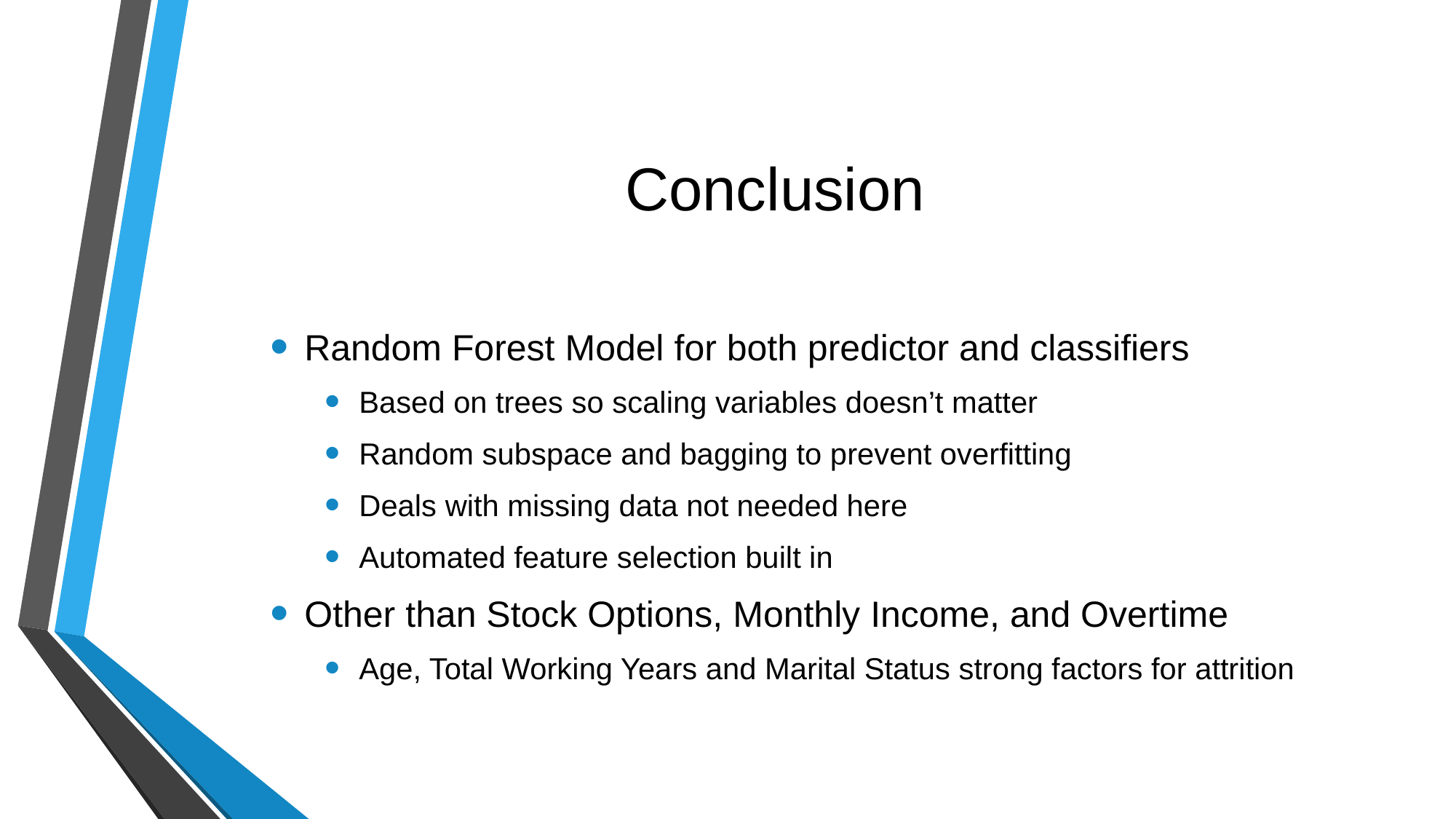

# Conclusion
Random Forest Model for both predictor and classifiers
Based on trees so scaling variables doesn’t matter
Random subspace and bagging to prevent overfitting
Deals with missing data not needed here
Automated feature selection built in
Other than Stock Options, Monthly Income, and Overtime
Age, Total Working Years and Marital Status strong factors for attrition